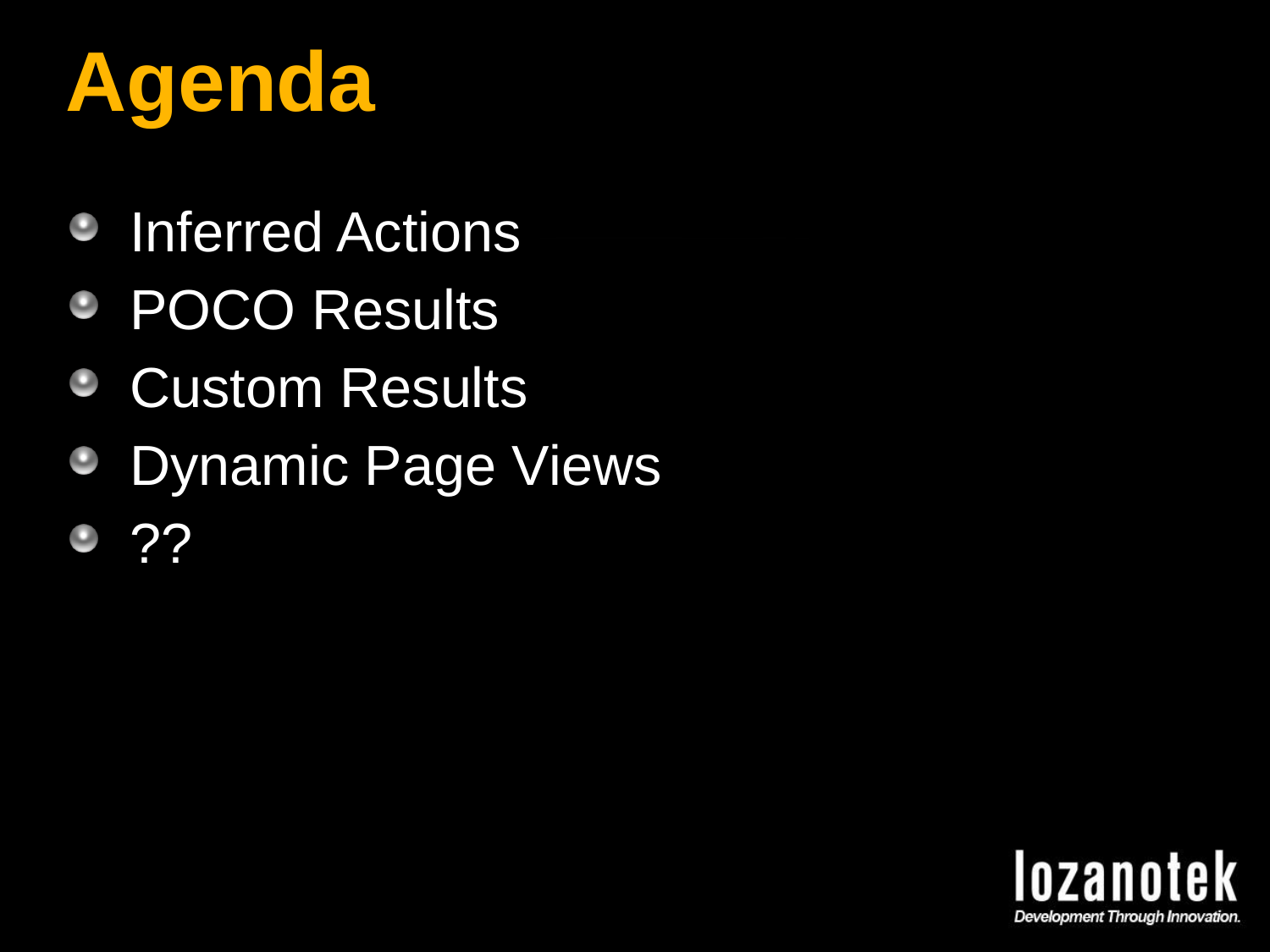

# Agenda
Inferred Actions
POCO Results
Custom Results
Dynamic Page Views
??